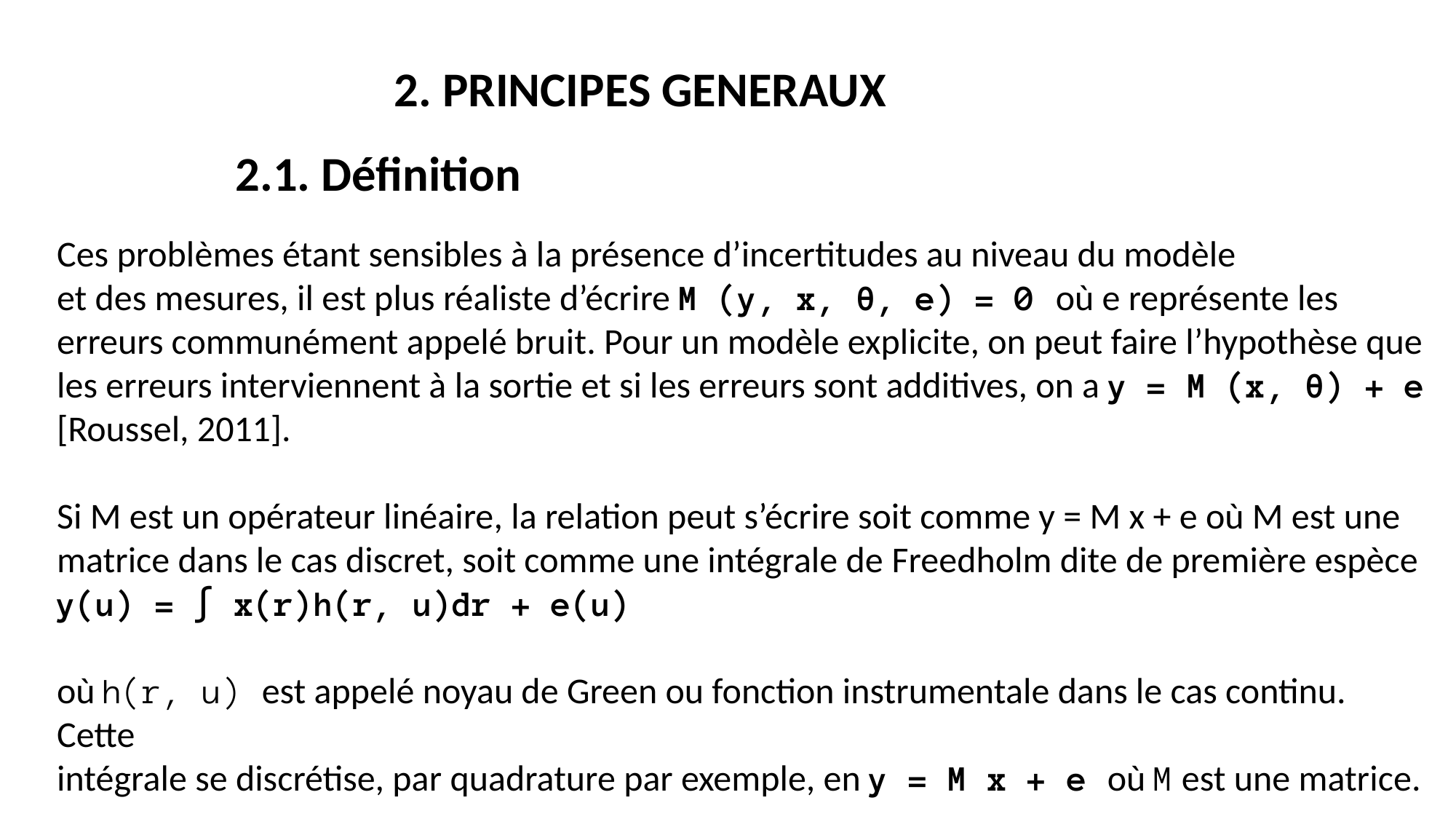

2. PRINCIPES GENERAUX
2.1. Définition
Ces problèmes étant sensibles à la présence d’incertitudes au niveau du modèle
et des mesures, il est plus réaliste d’écrire M (y, x, θ, e) = 0 où e représente les
erreurs communément appelé bruit. Pour un modèle explicite, on peut faire l’hypothèse que les erreurs interviennent à la sortie et si les erreurs sont additives, on a y = M (x, θ) + e [Roussel, 2011].

Si M est un opérateur linéaire, la relation peut s’écrire soit comme y = M x + e où M est une matrice dans le cas discret, soit comme une intégrale de Freedholm dite de première espèce y(u) = ∫ x(r)h(r, u)dr + e(u)

où h(r, u) est appelé noyau de Green ou fonction instrumentale dans le cas continu. Cette
intégrale se discrétise, par quadrature par exemple, en y = M x + e où M est une matrice.